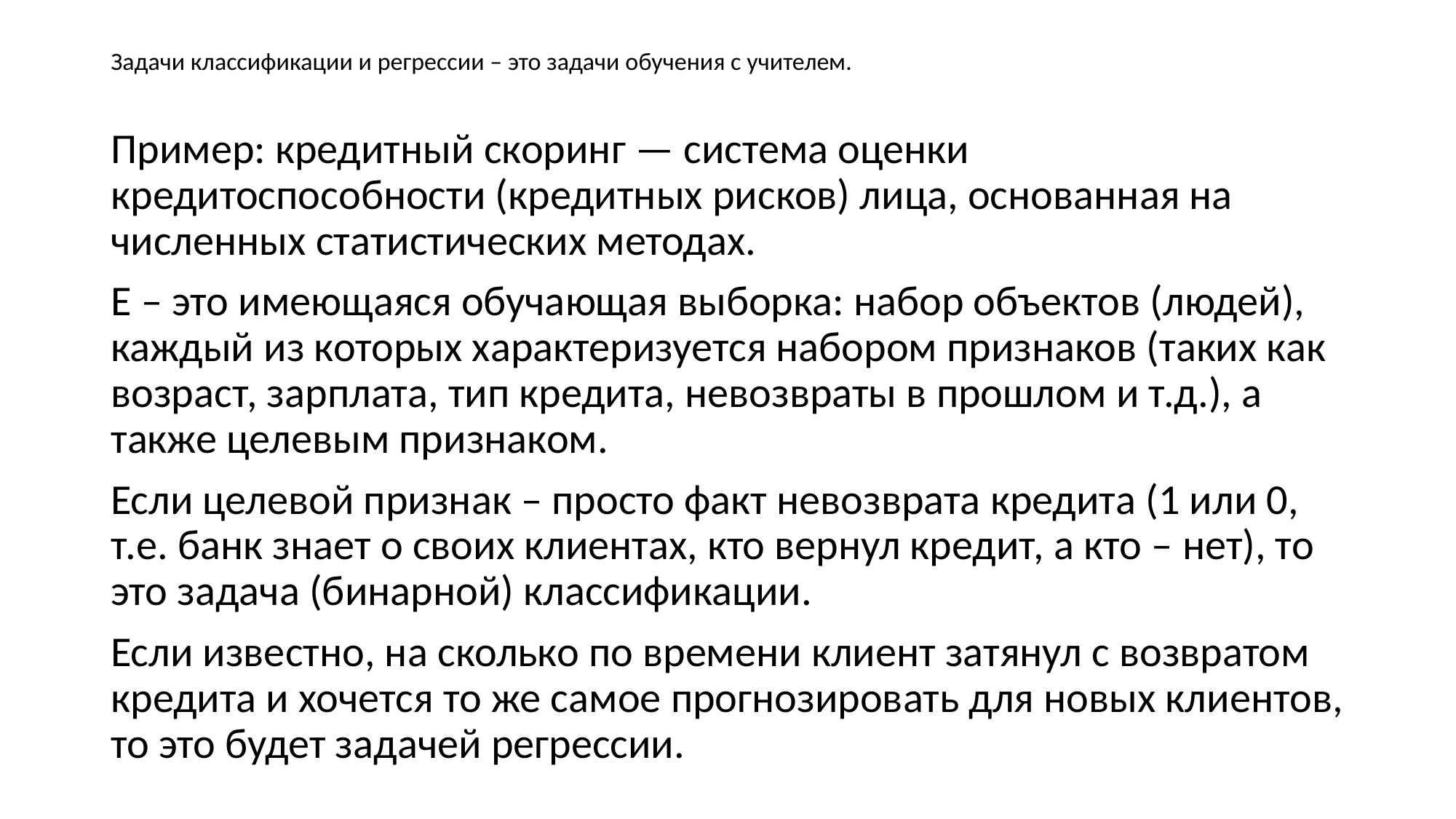

# Задачи классификации и регрессии – это задачи обучения с учителем.
Пример: кредитный скоринг — система оценки кредитоспособности (кредитных рисков) лица, основанная на численных статистических методах.
E – это имеющаяся обучающая выборка: набор объектов (людей), каждый из которых характеризуется набором признаков (таких как возраст, зарплата, тип кредита, невозвраты в прошлом и т.д.), а также целевым признаком.
Если целевой признак – просто факт невозврата кредита (1 или 0, т.е. банк знает о своих клиентах, кто вернул кредит, а кто – нет), то это задача (бинарной) классификации.
Если известно, на сколько по времени клиент затянул с возвратом кредита и хочется то же самое прогнозировать для новых клиентов, то это будет задачей регрессии.